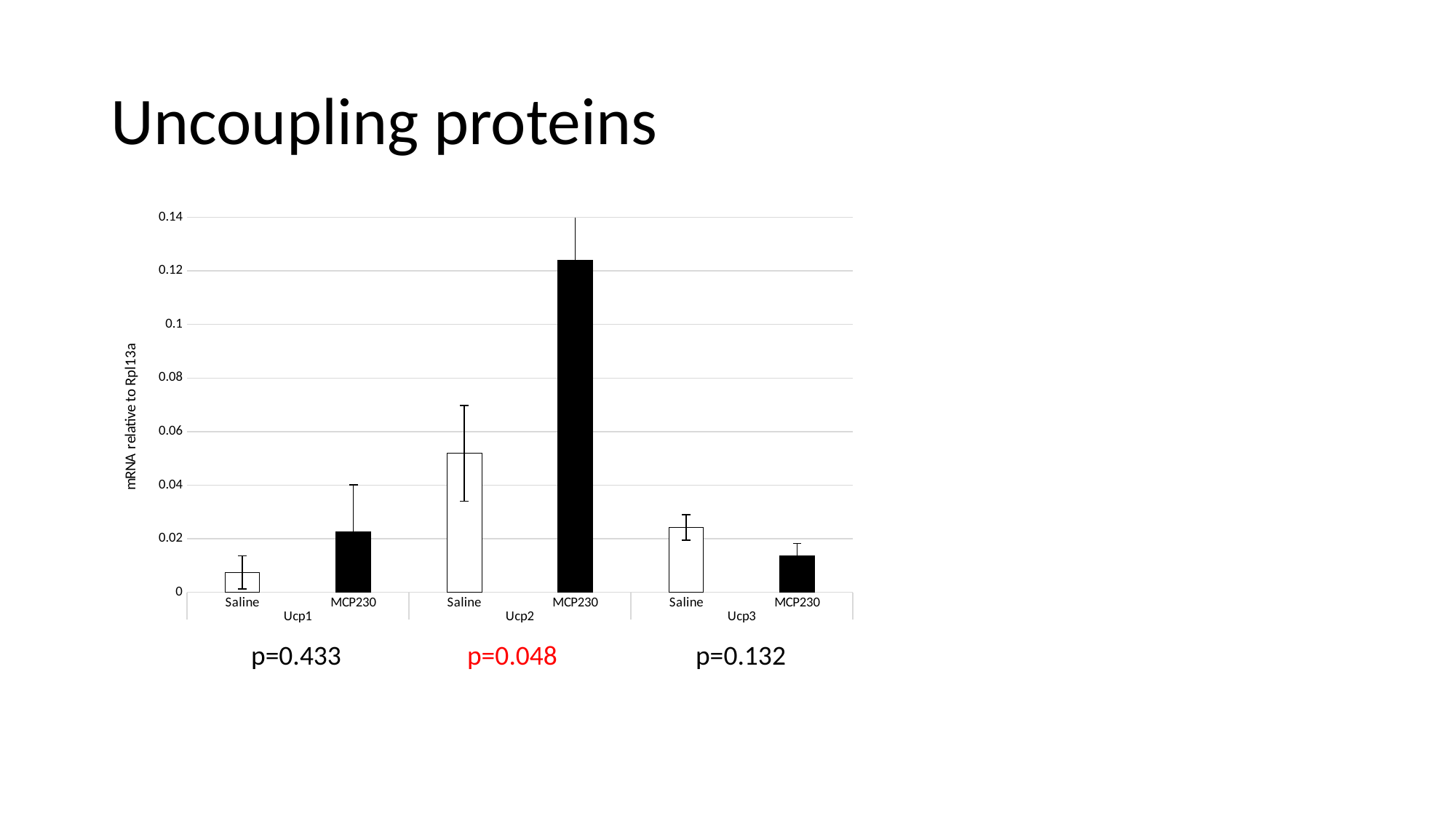

# Uncoupling proteins

### Chart

| Category |  |
|---|---|
| Saline | 0.007422532119143509 |
| MCP230 | 0.022621762665260618 |
| Saline | 0.05183043074669709 |
| MCP230 | 0.12394278904195263 |
| Saline | 0.024154432127614214 |
| MCP230 | 0.013703423353626818 |
p=0.433
p=0.048
p=0.132